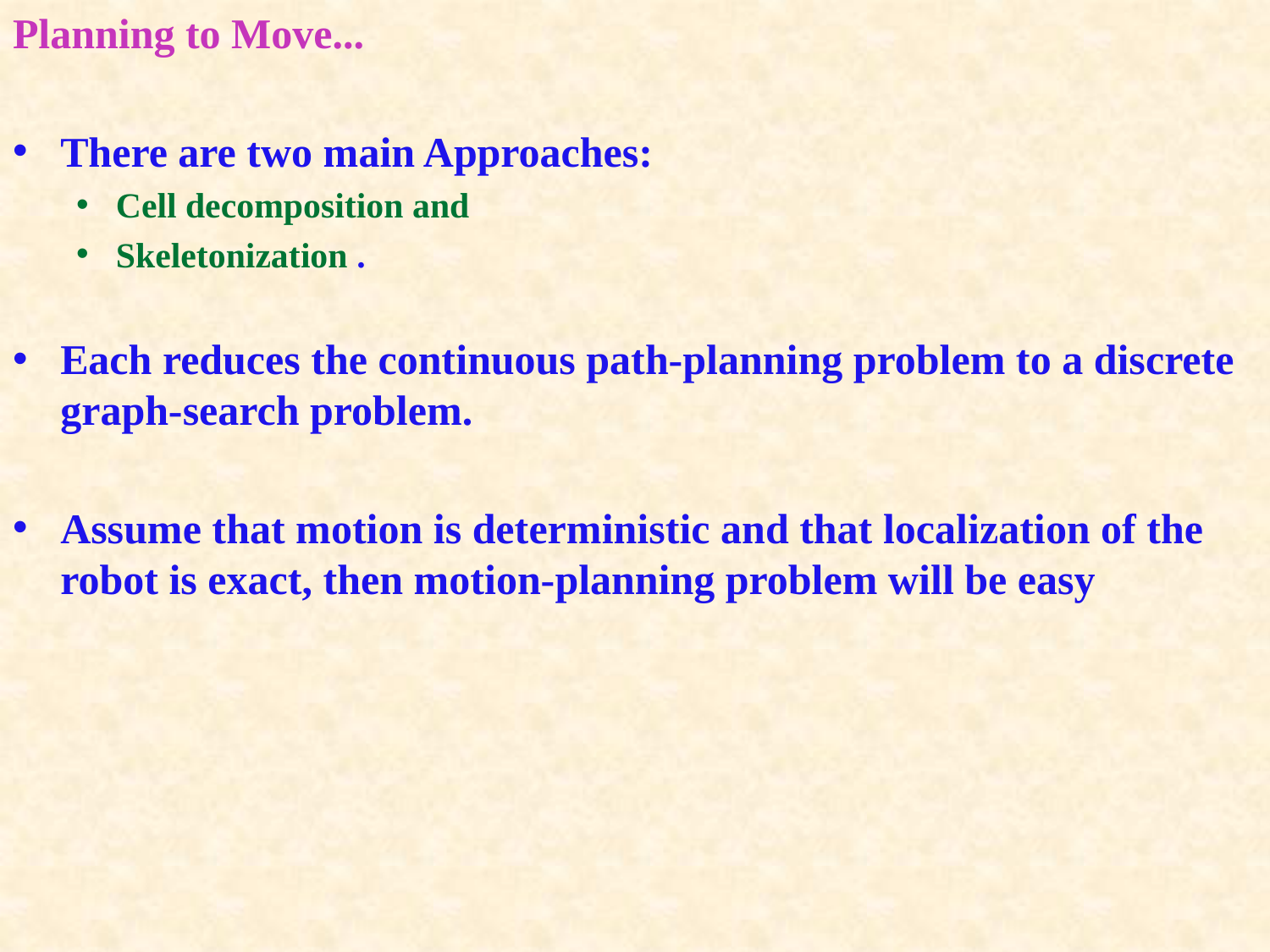

Planning to Move...

There are two main Approaches:
Cell decomposition and
Skeletonization .

Each reduces the continuous path-planning problem to a discrete graph-search problem.

Assume that motion is deterministic and that localization of the robot is exact, then motion-planning problem will be easy